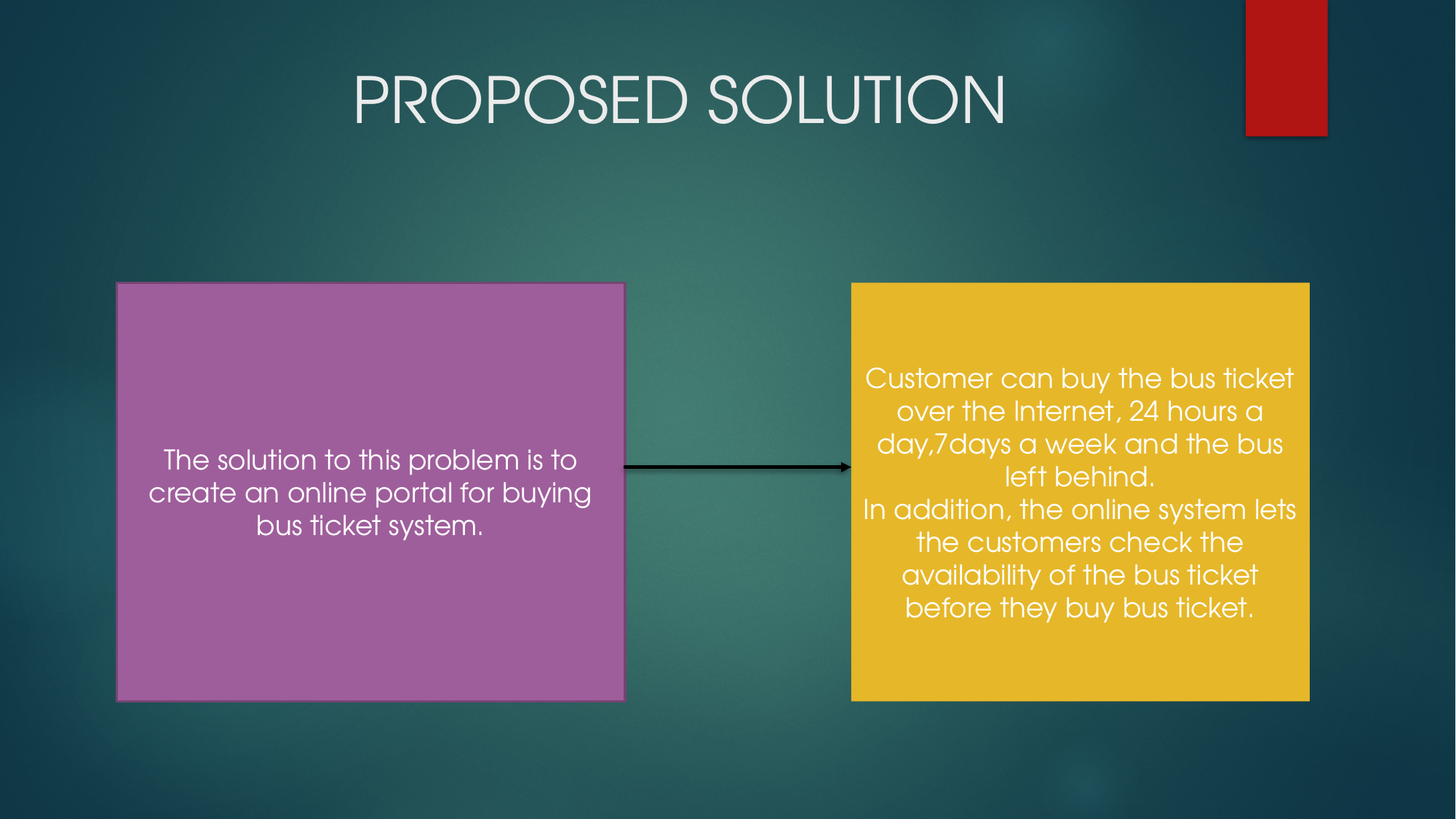

# PROPOSED SOLUTION
The solution to this problem is to create an online portal for buying bus ticket system.
Customer can buy the bus ticket over the Internet, 24 hours a day,7days a week and the bus left behind.
In addition, the online system lets the customers check the availability of the bus ticket before they buy bus ticket.